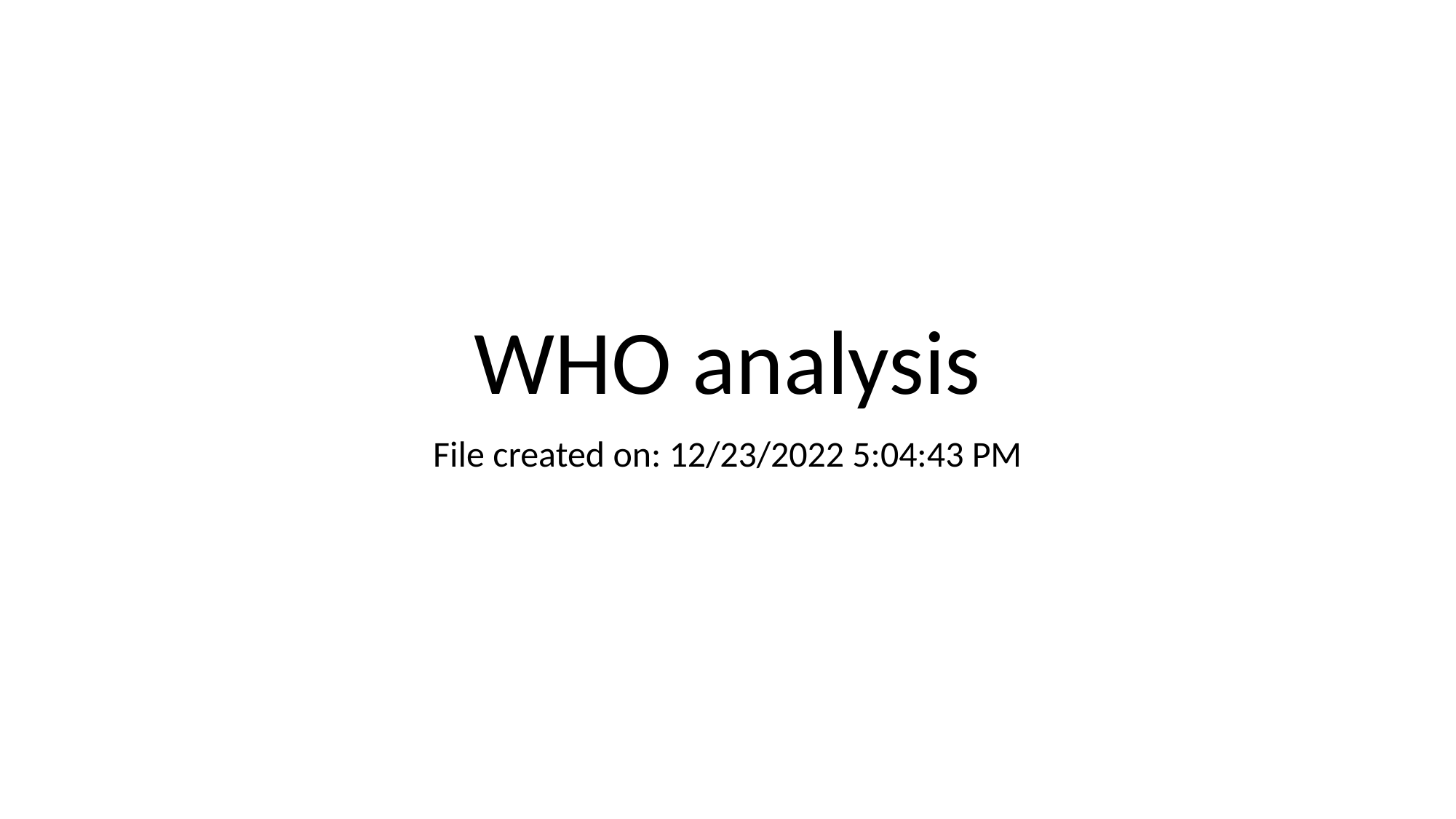

# WHO analysis
File created on: 12/23/2022 5:04:43 PM